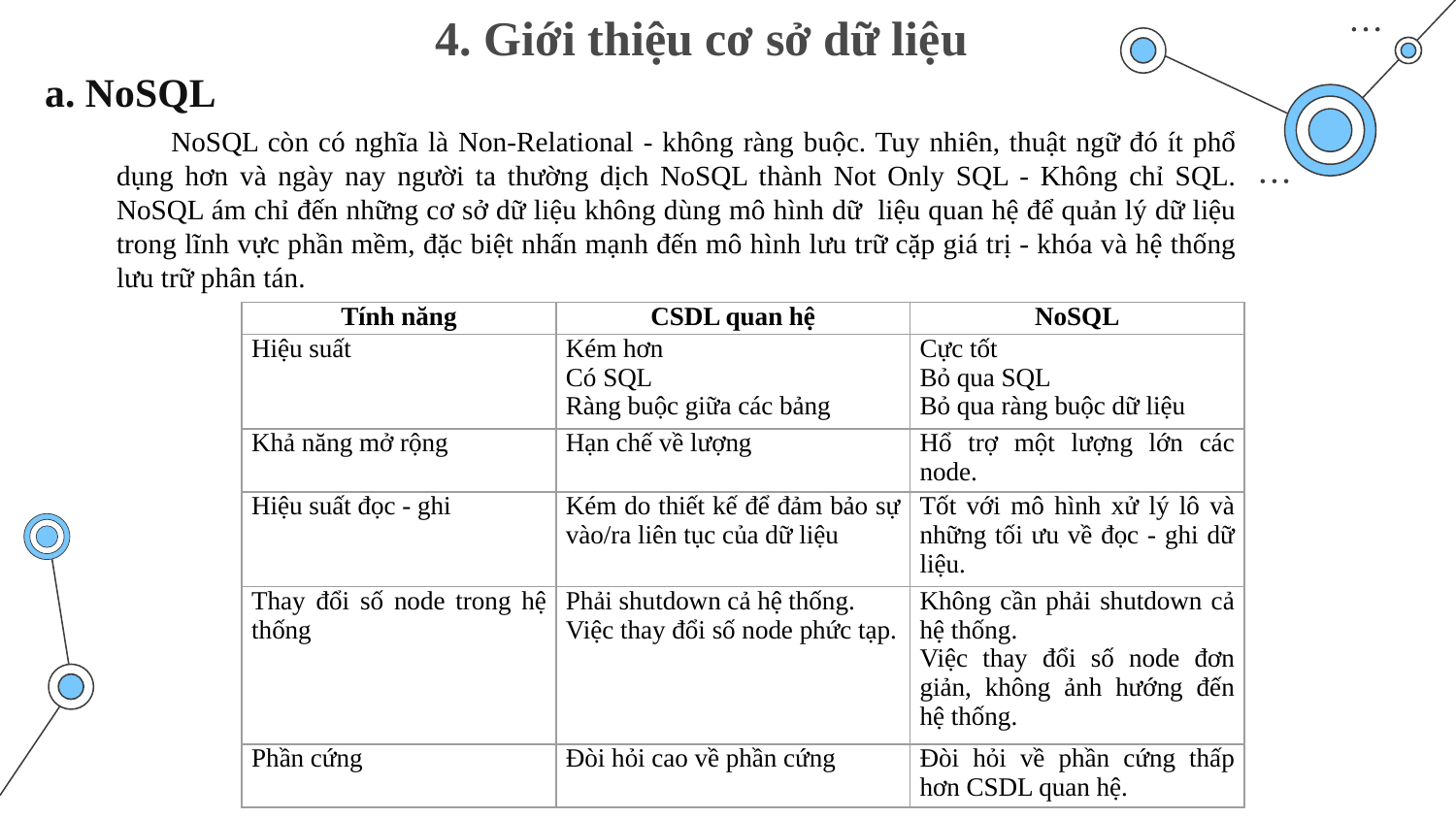

# 4. Giới thiệu cơ sở dữ liệu
a. NoSQL
NoSQL còn có nghĩa là Non-Relational - không ràng buộc. Tuy nhiên, thuật ngữ đó ít phổ dụng hơn và ngày nay người ta thường dịch NoSQL thành Not Only SQL - Không chỉ SQL. NoSQL ám chỉ đến những cơ sở dữ liệu không dùng mô hình dữ  liệu quan hệ để quản lý dữ liệu trong lĩnh vực phần mềm, đặc biệt nhấn mạnh đến mô hình lưu trữ cặp giá trị - khóa và hệ thống lưu trữ phân tán.
| Tính năng | CSDL quan hệ | NoSQL |
| --- | --- | --- |
| Hiệu suất | Kém hơn Có SQL Ràng buộc giữa các bảng | Cực tốt Bỏ qua SQL Bỏ qua ràng buộc dữ liệu |
| Khả năng mở rộng | Hạn chế về lượng | Hổ trợ một lượng lớn các node. |
| Hiệu suất đọc - ghi | Kém do thiết kế để đảm bảo sự vào/ra liên tục của dữ liệu | Tốt với mô hình xử lý lô và những tối ưu về đọc - ghi dữ liệu. |
| Thay đổi số node trong hệ thống | Phải shutdown cả hệ thống. Việc thay đổi số node phức tạp. | Không cần phải shutdown cả hệ thống. Việc thay đổi số node đơn giản, không ảnh hướng đến hệ thống. |
| Phần cứng | Đòi hỏi cao về phần cứng | Đòi hỏi về phần cứng thấp hơn CSDL quan hệ. |